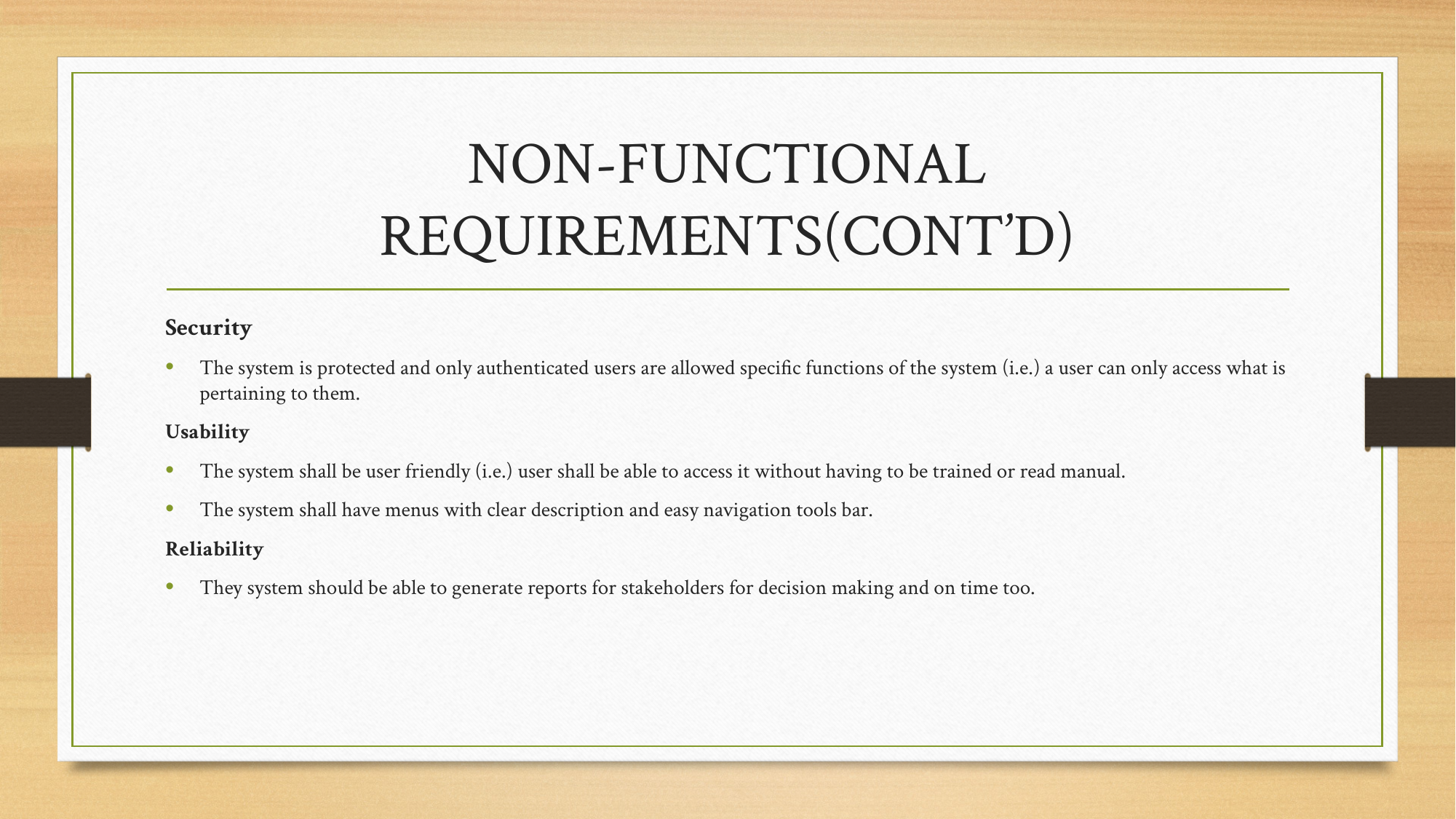

# NON-FUNCTIONAL REQUIREMENTS(CONT’D)
Security
The system is protected and only authenticated users are allowed specific functions of the system (i.e.) a user can only access what is pertaining to them.
Usability
The system shall be user friendly (i.e.) user shall be able to access it without having to be trained or read manual.
The system shall have menus with clear description and easy navigation tools bar.
Reliability
They system should be able to generate reports for stakeholders for decision making and on time too.